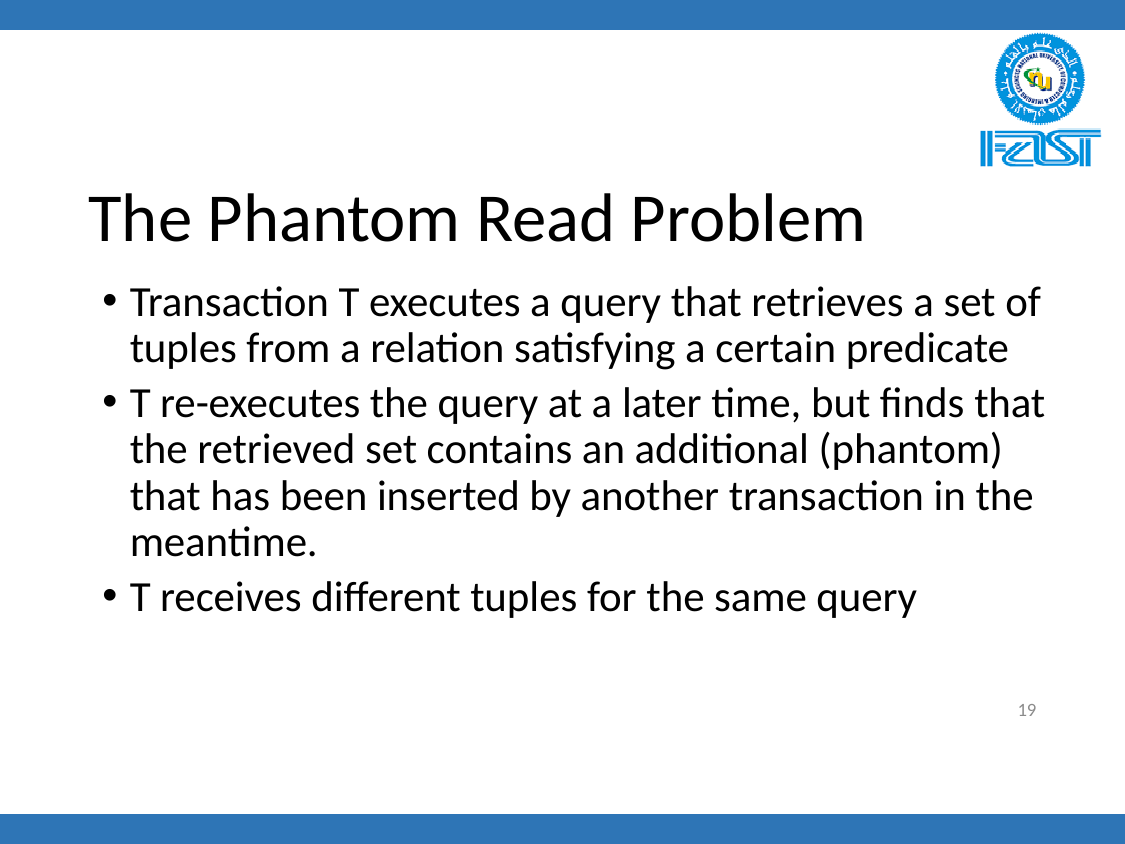

# The Phantom Read Problem
Transaction T executes a query that retrieves a set of tuples from a relation satisfying a certain predicate
T re-executes the query at a later time, but finds that the retrieved set contains an additional (phantom) that has been inserted by another transaction in the meantime.
T receives different tuples for the same query
19